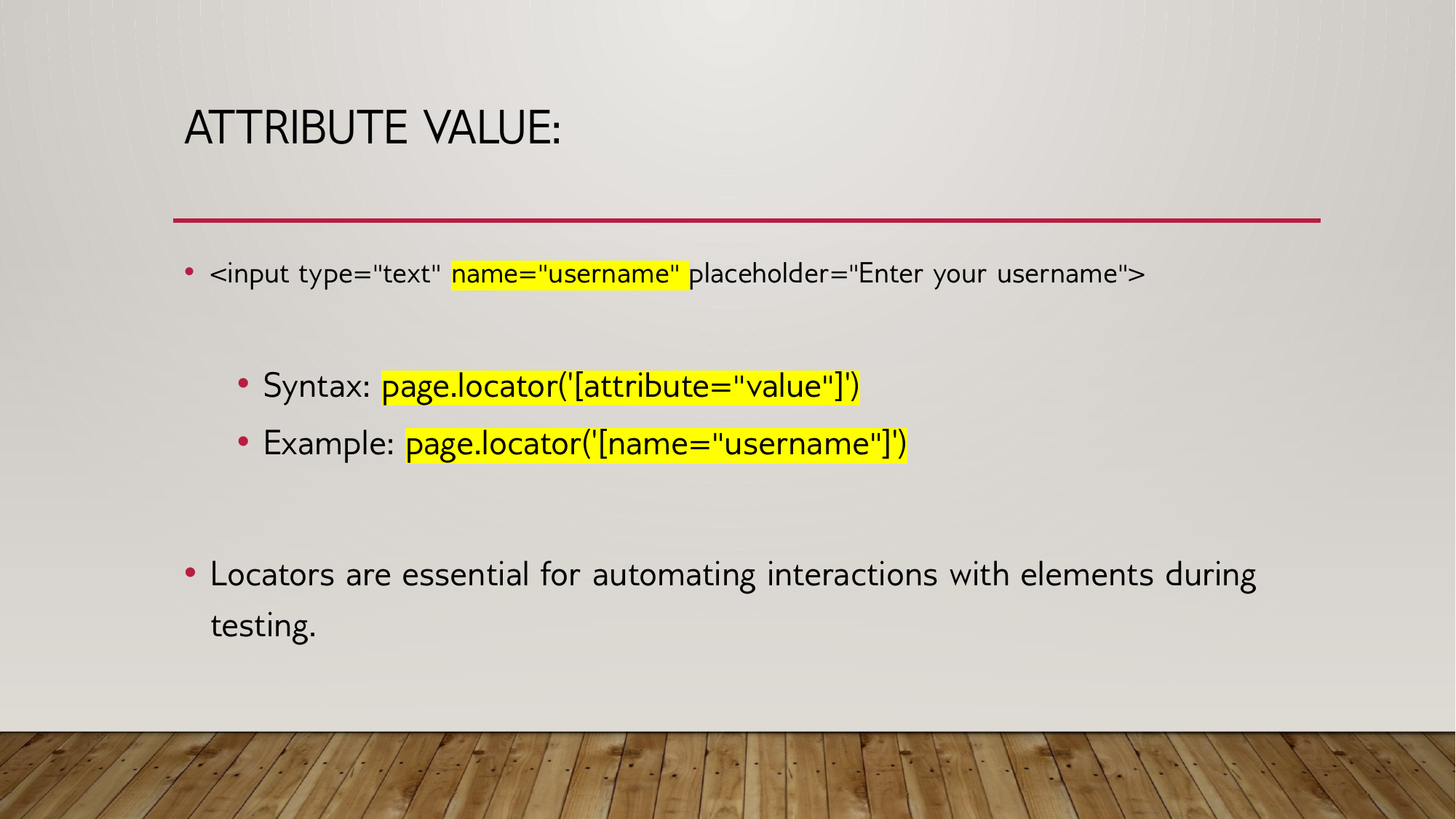

# Attribute Value:
<input type="text" name="username" placeholder="Enter your username">

Syntax: page.locator('[attribute="value"]')
Example: page.locator('[name="username"]')

Locators are essential for automating interactions with elements during testing.